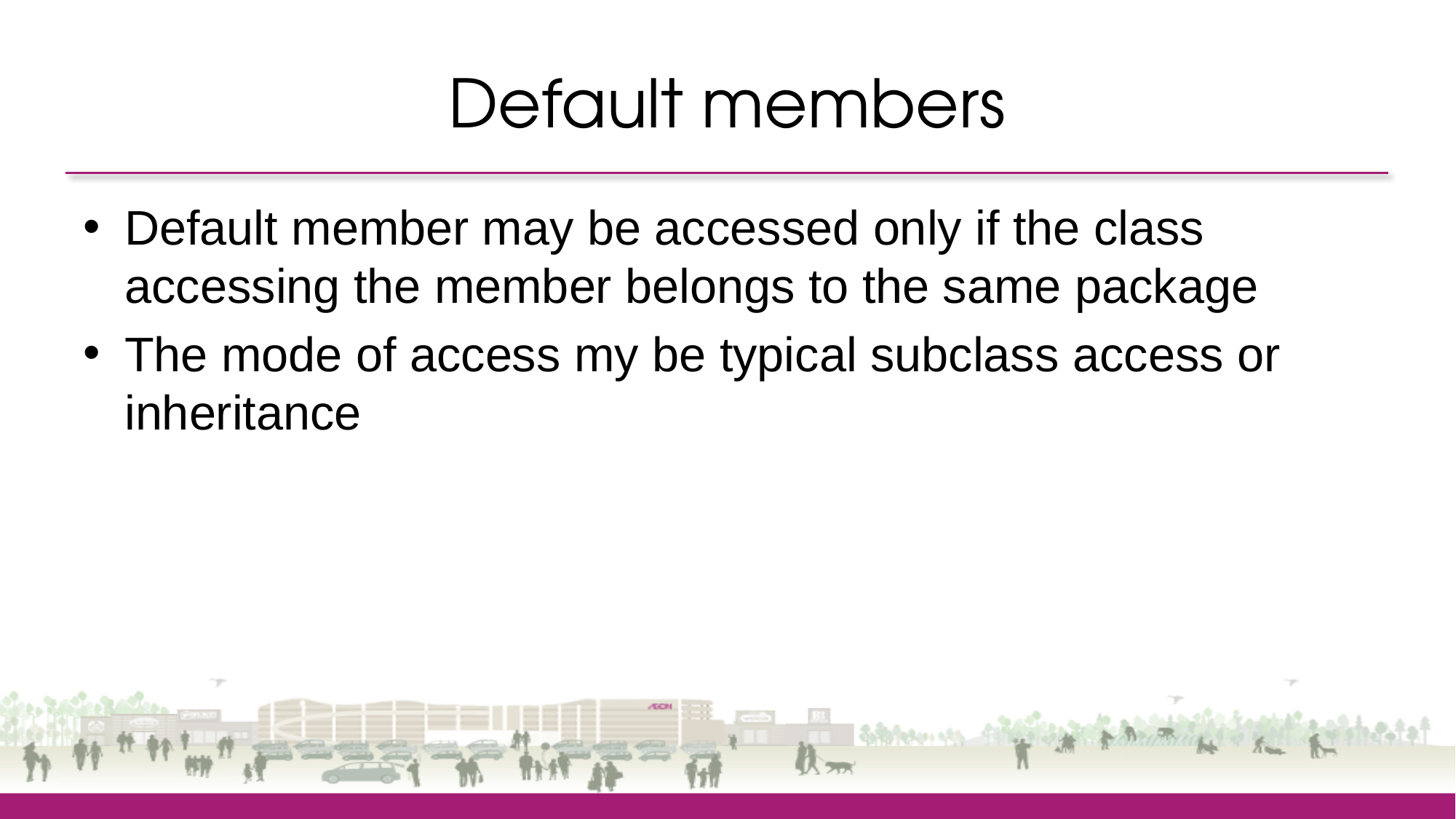

# Default members
Default member may be accessed only if the class accessing the member belongs to the same package
The mode of access my be typical subclass access or inheritance